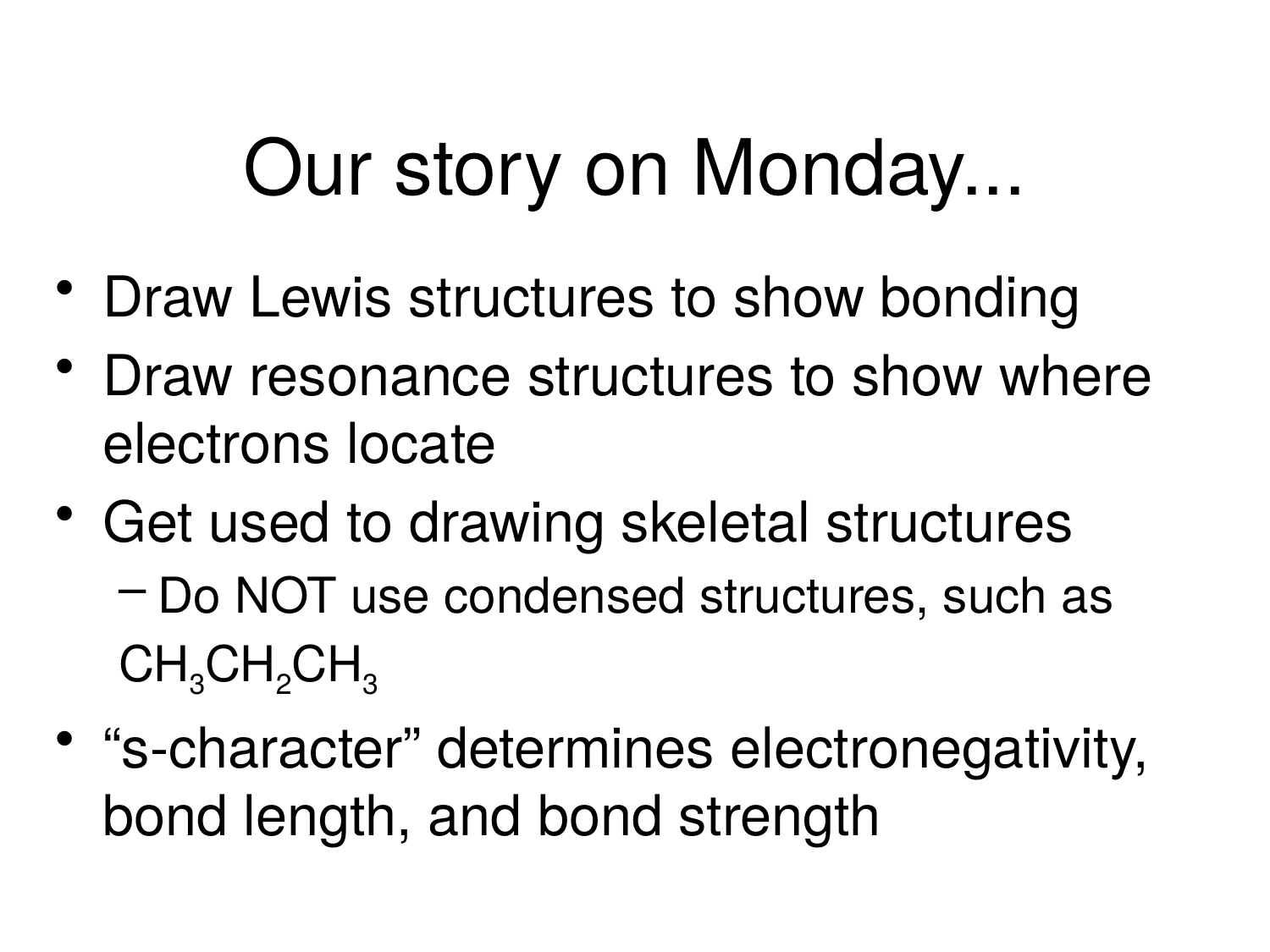

# Our story on Monday...
Draw Lewis structures to show bonding
Draw resonance structures to show where electrons locate
Get used to drawing skeletal structures
Do NOT use condensed structures, such as
CH3CH2CH3
“s-character” determines electronegativity, bond length, and bond strength